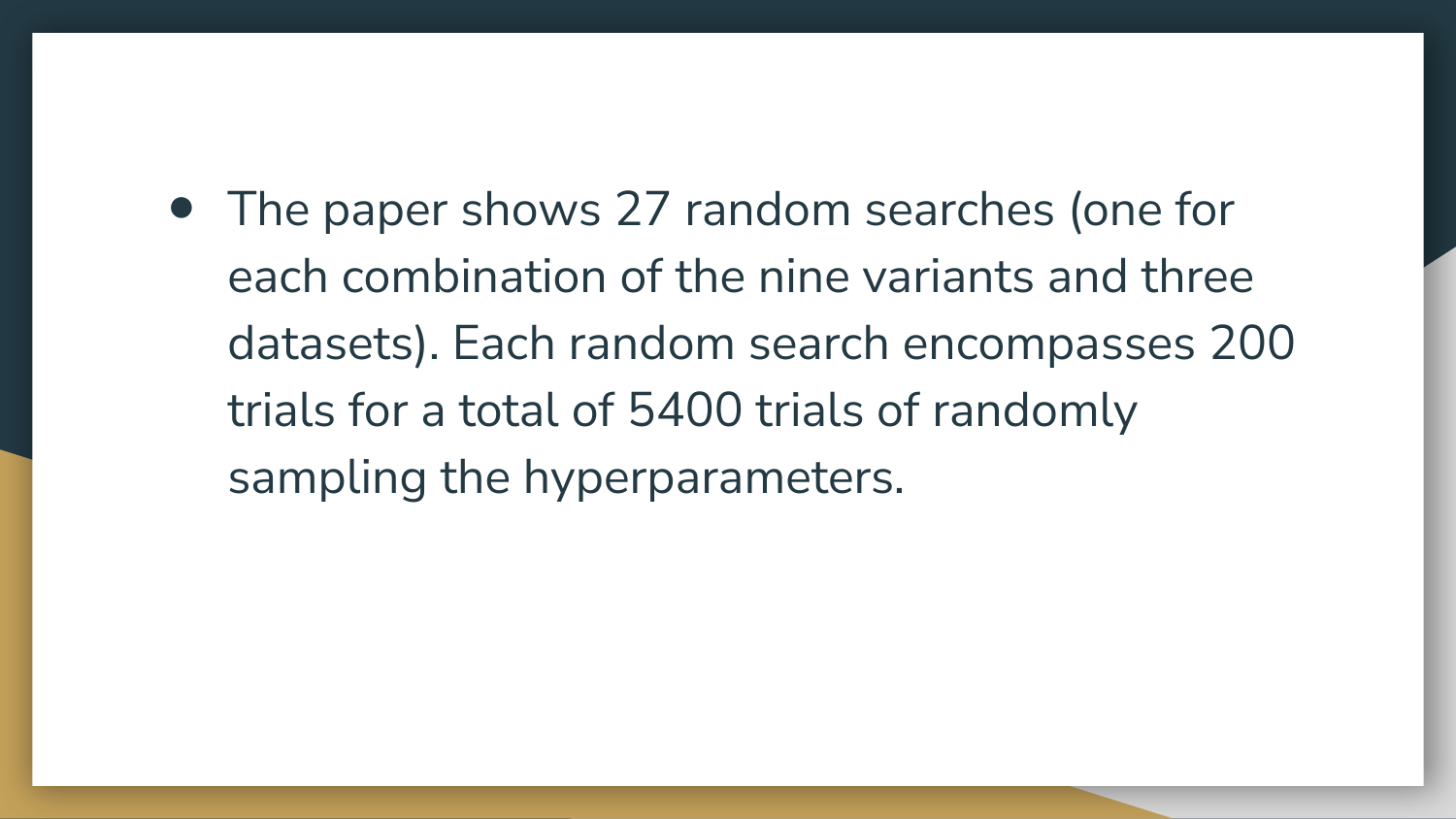

The paper shows 27 random searches (one for each combination of the nine variants and three datasets). Each random search encompasses 200 trials for a total of 5400 trials of randomly sampling the hyperparameters.